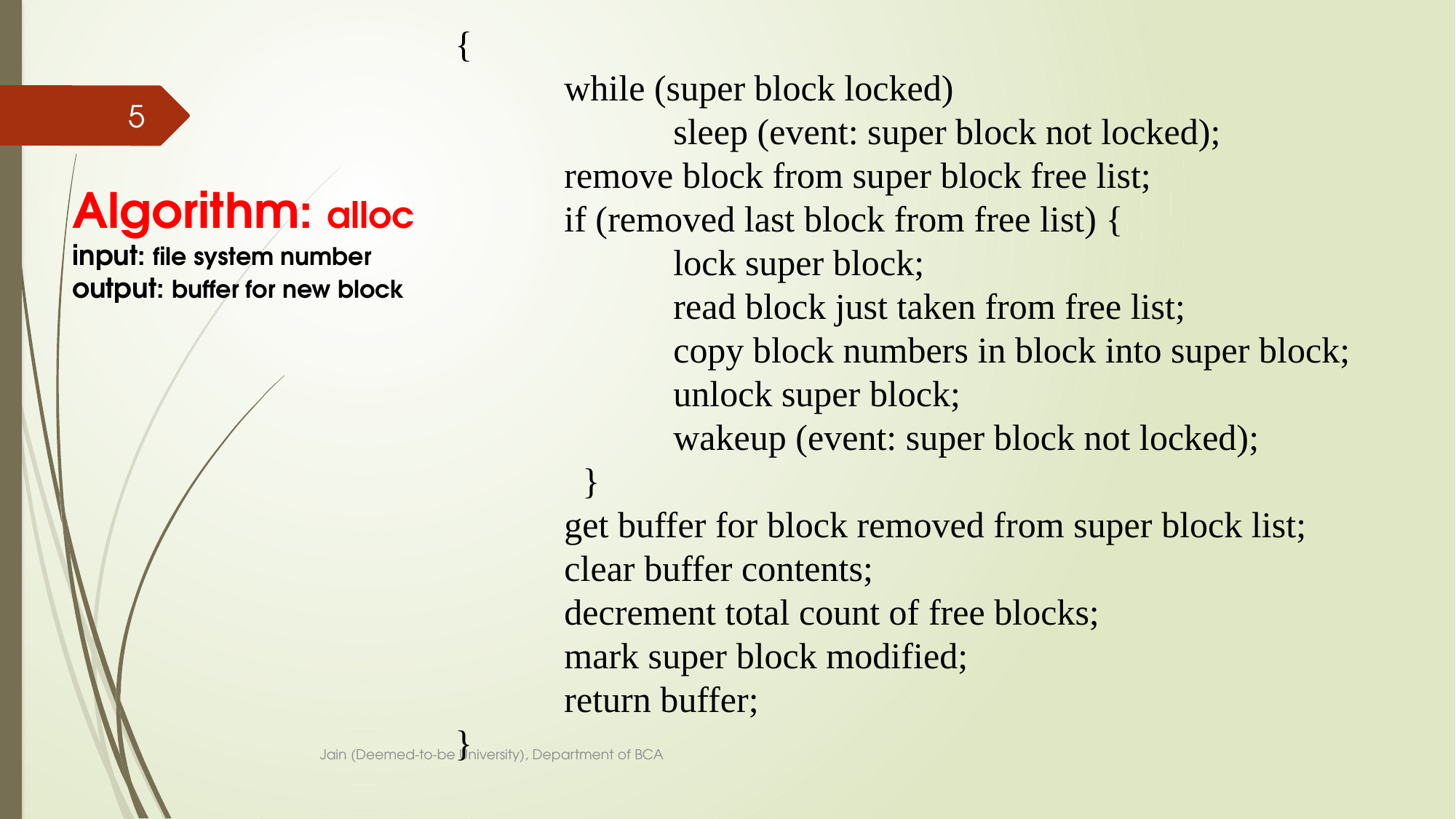

{
	while (super block locked)
		sleep (event: super block not locked);
	remove block from super block free list;
	if (removed last block from free list) {
		lock super block;
		read block just taken from free list;
		copy block numbers in block into super block;
		unlock super block;
		wakeup (event: super block not locked);
	  }
	get buffer for block removed from super block list;
	clear buffer contents;
	decrement total count of free blocks;
	mark super block modified;
	return buffer;
}

5
# Algorithm: alloc input: file system number output: buffer for new block
Jain (Deemed-to-be University), Department of BCA